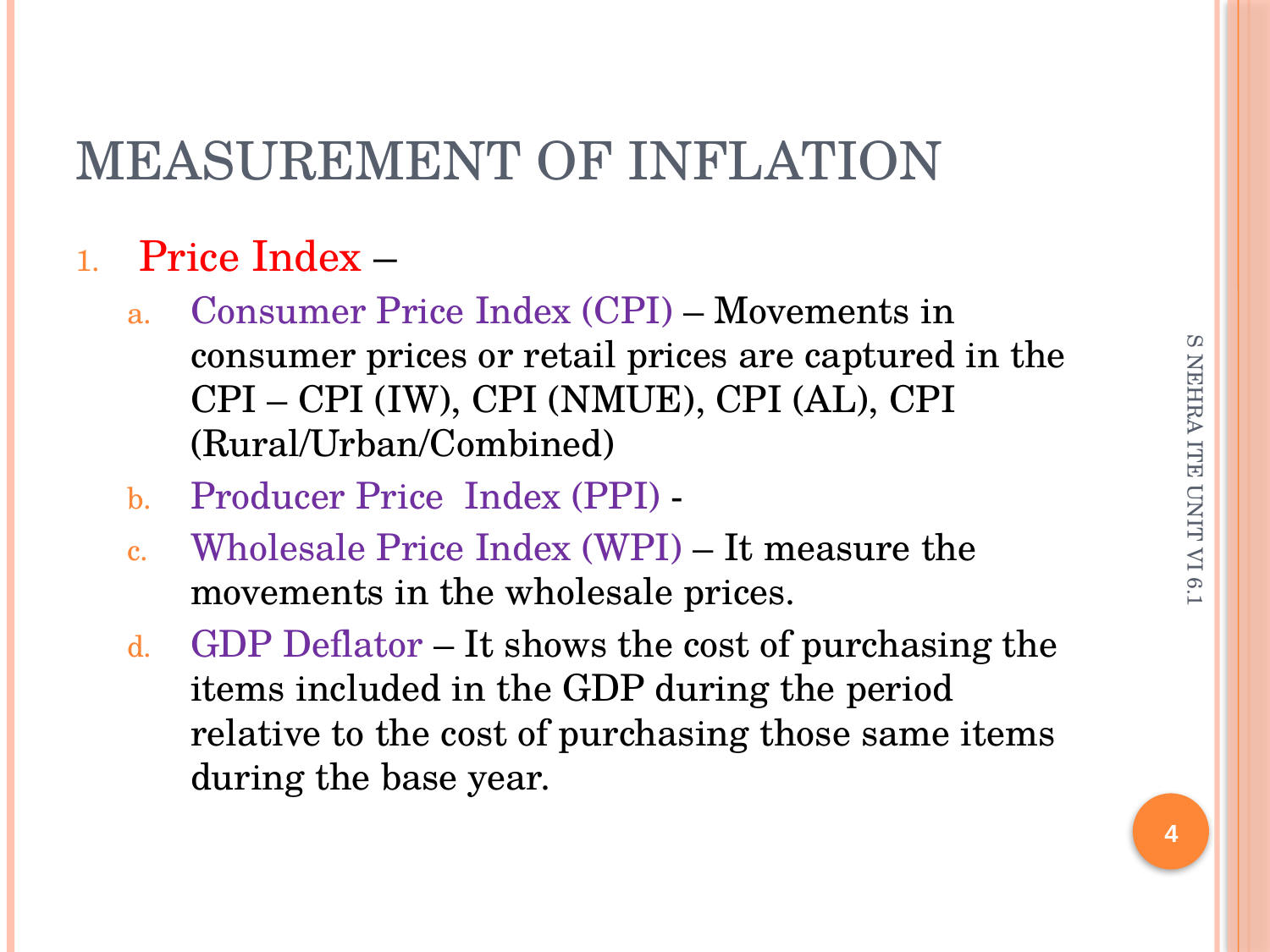

# Measurement of inflation
Price Index –
Consumer Price Index (CPI) – Movements in consumer prices or retail prices are captured in the CPI – CPI (IW), CPI (NMUE), CPI (AL), CPI (Rural/Urban/Combined)
Producer Price  Index (PPI) -
Wholesale Price Index (WPI) – It measure the movements in the wholesale prices.
GDP Deflator – It shows the cost of purchasing the items included in the GDP during the period relative to the cost of purchasing those same items during the base year.
S NEHRA ITE UNIT VI 6.1
4